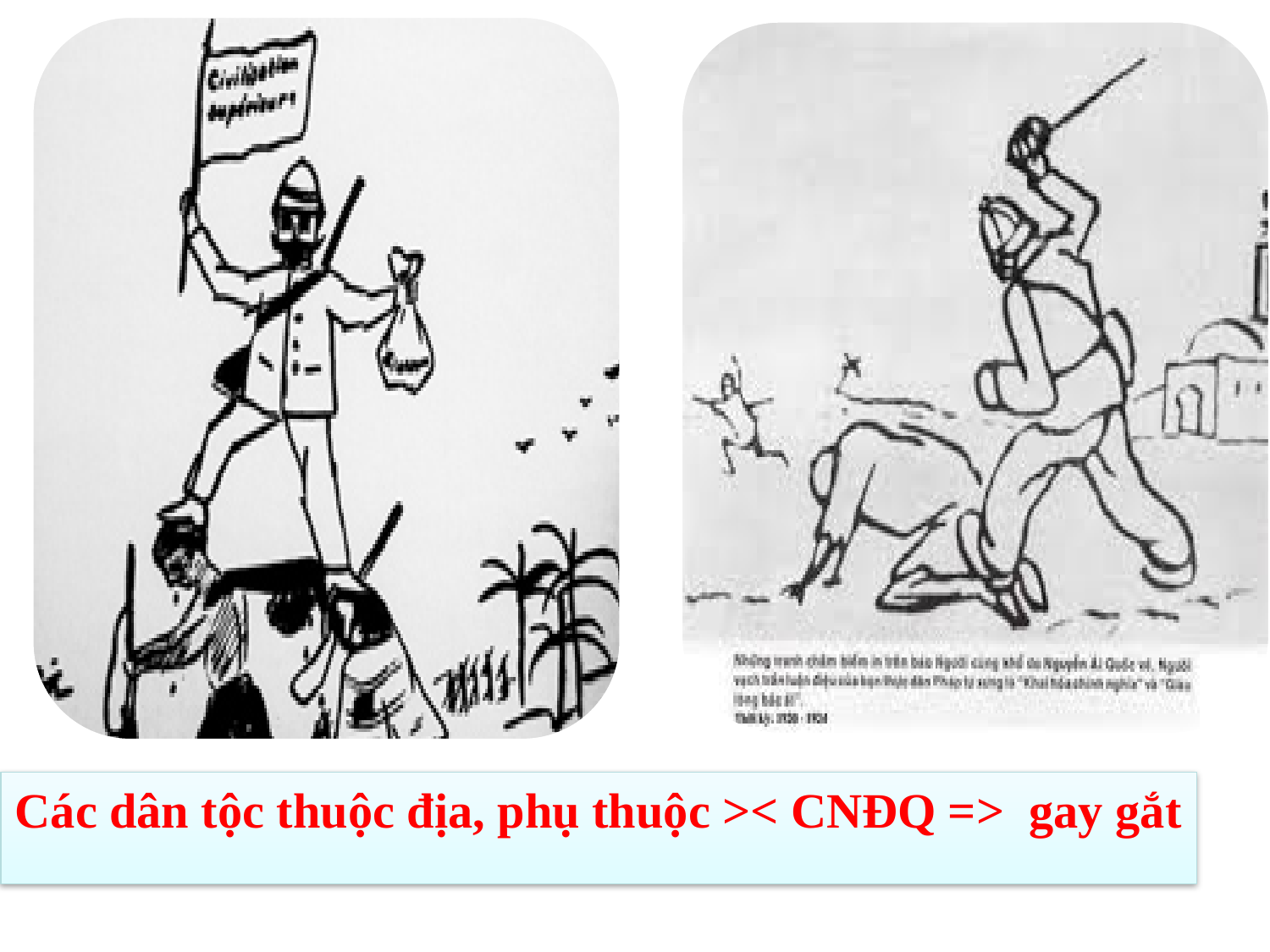

#
Các dân tộc thuộc địa, phụ thuộc >< CNĐQ =>  gay gắt